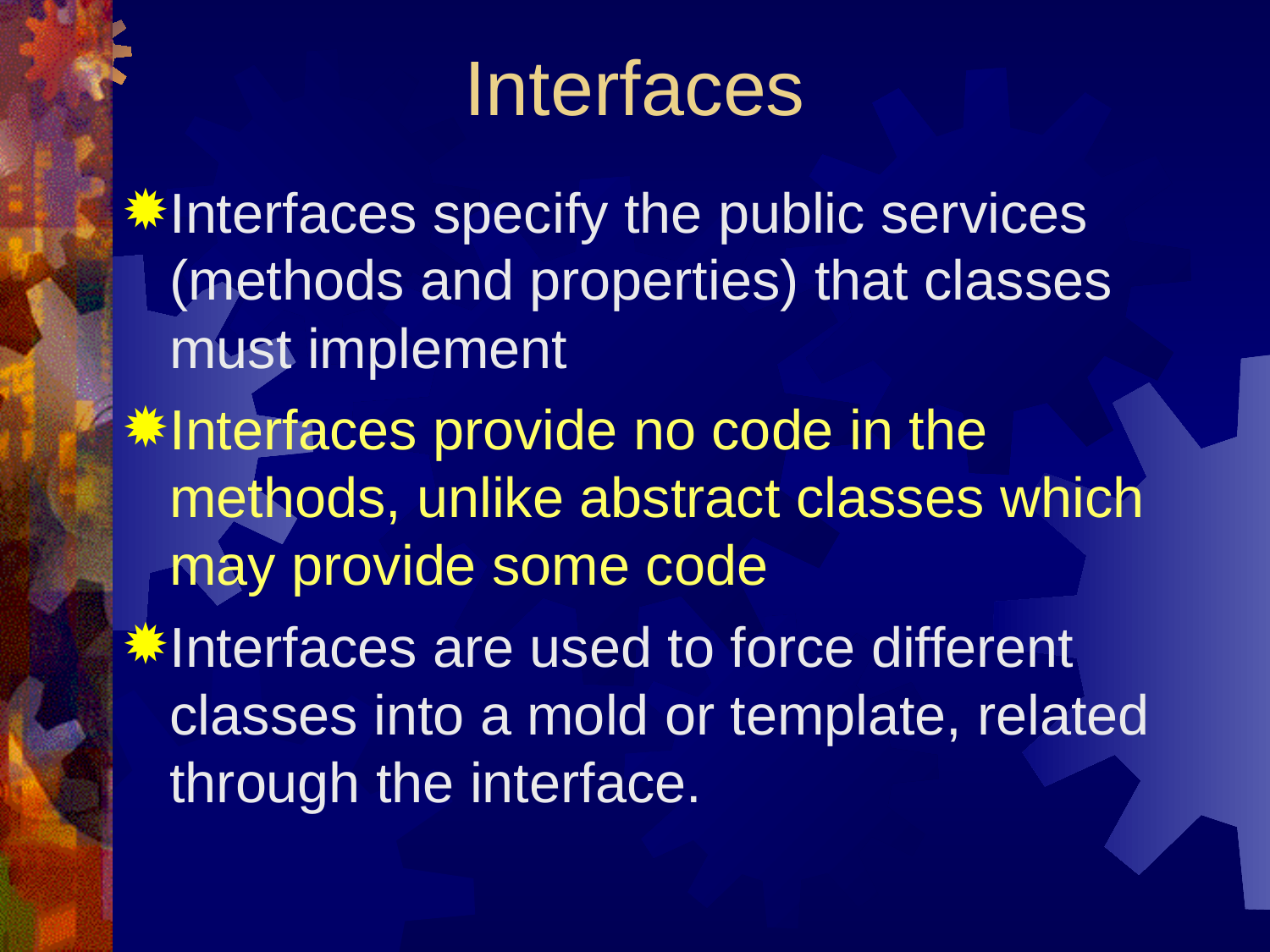

Interfaces
Interfaces specify the public services (methods and properties) that classes must implement
Interfaces provide no code in the methods, unlike abstract classes which may provide some code
Interfaces are used to force different classes into a mold or template, related through the interface.